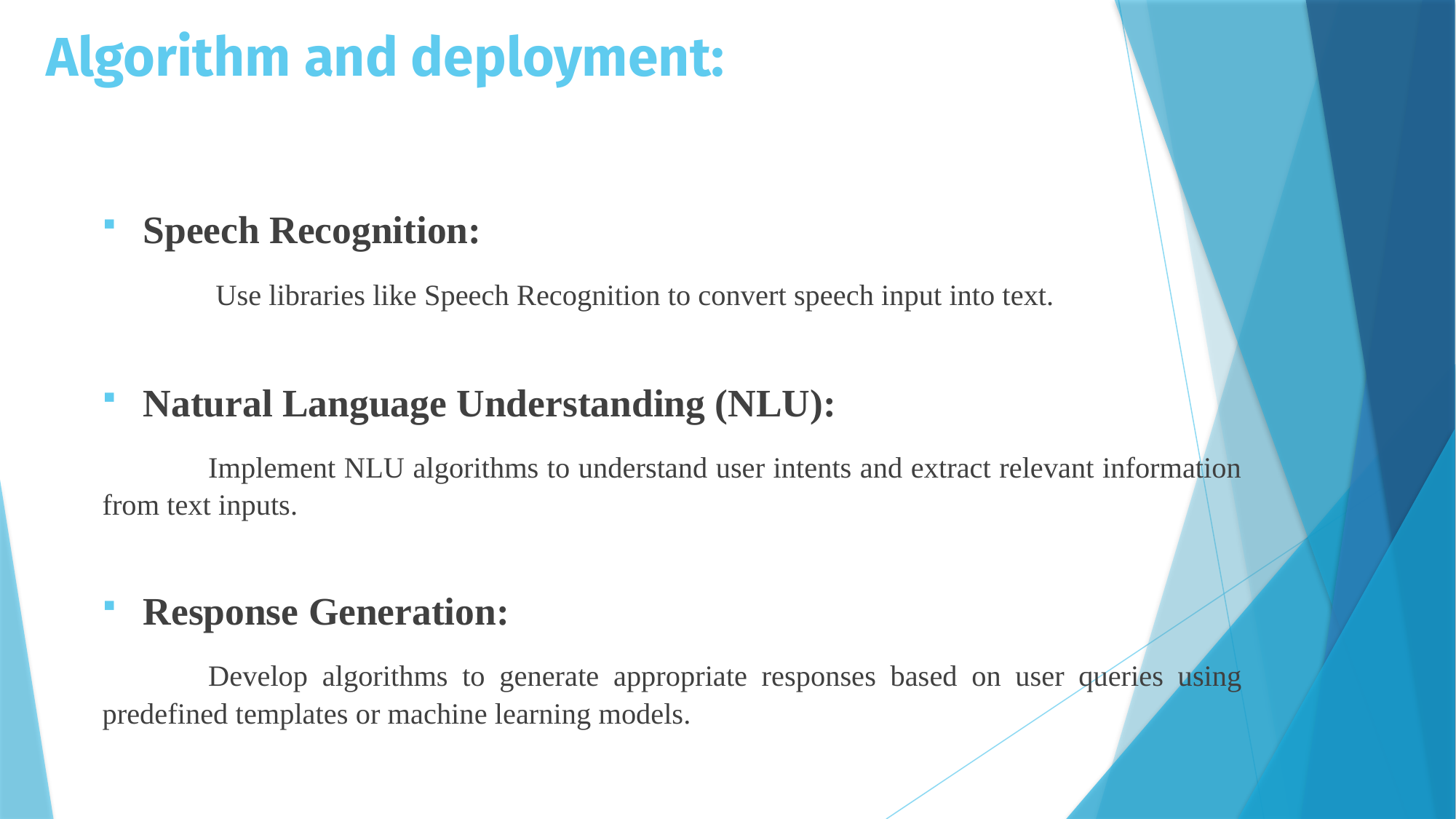

# Algorithm and deployment:

Speech Recognition:
	 Use libraries like Speech Recognition to convert speech input into text.

Natural Language Understanding (NLU):
	Implement NLU algorithms to understand user intents and extract relevant information from text inputs.

Response Generation:
	Develop algorithms to generate appropriate responses based on user queries using predefined templates or machine learning models.